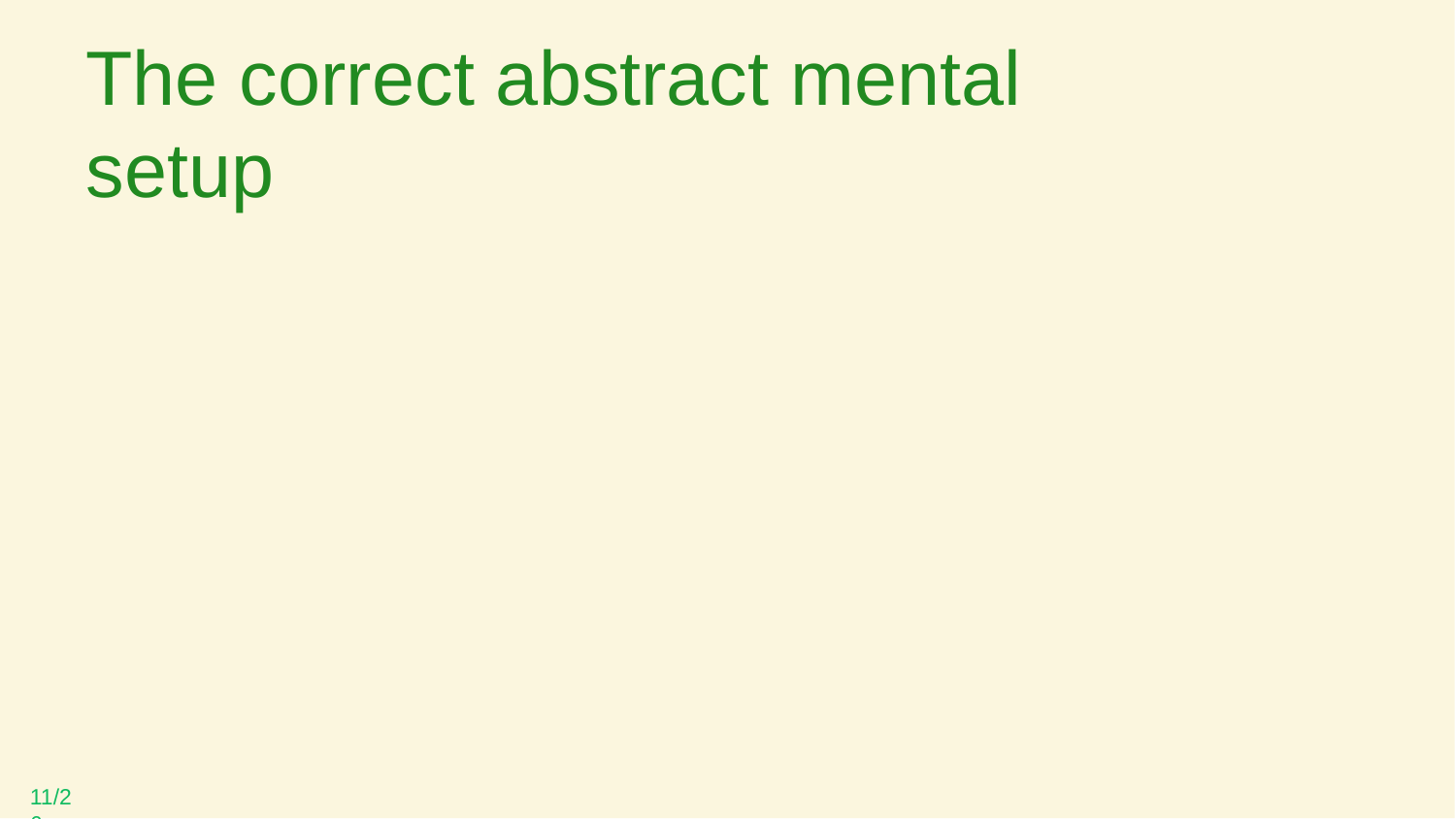

# The correct abstract mental setup
11/26